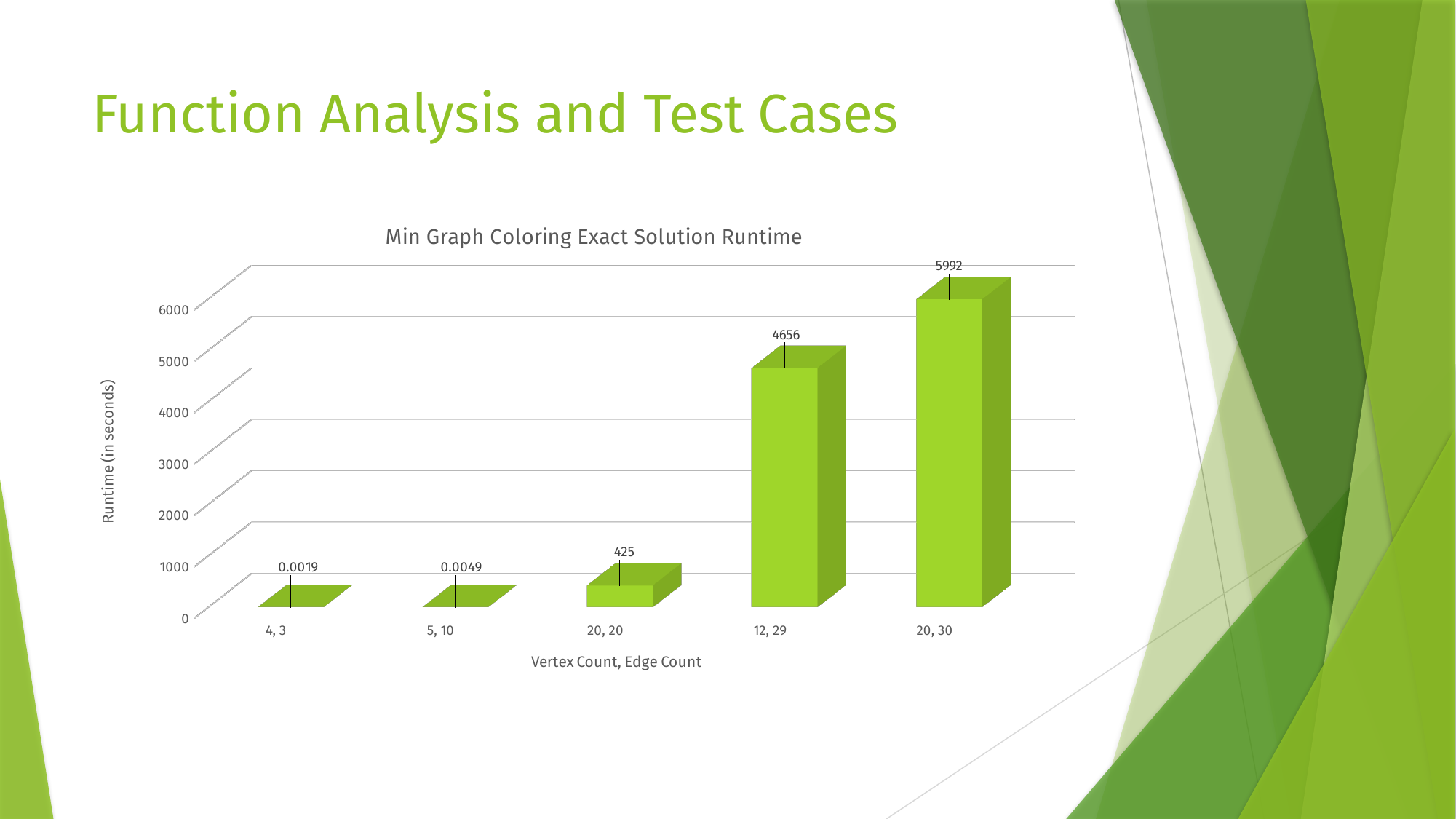

# Function Analysis and Test Cases

[unsupported chart]